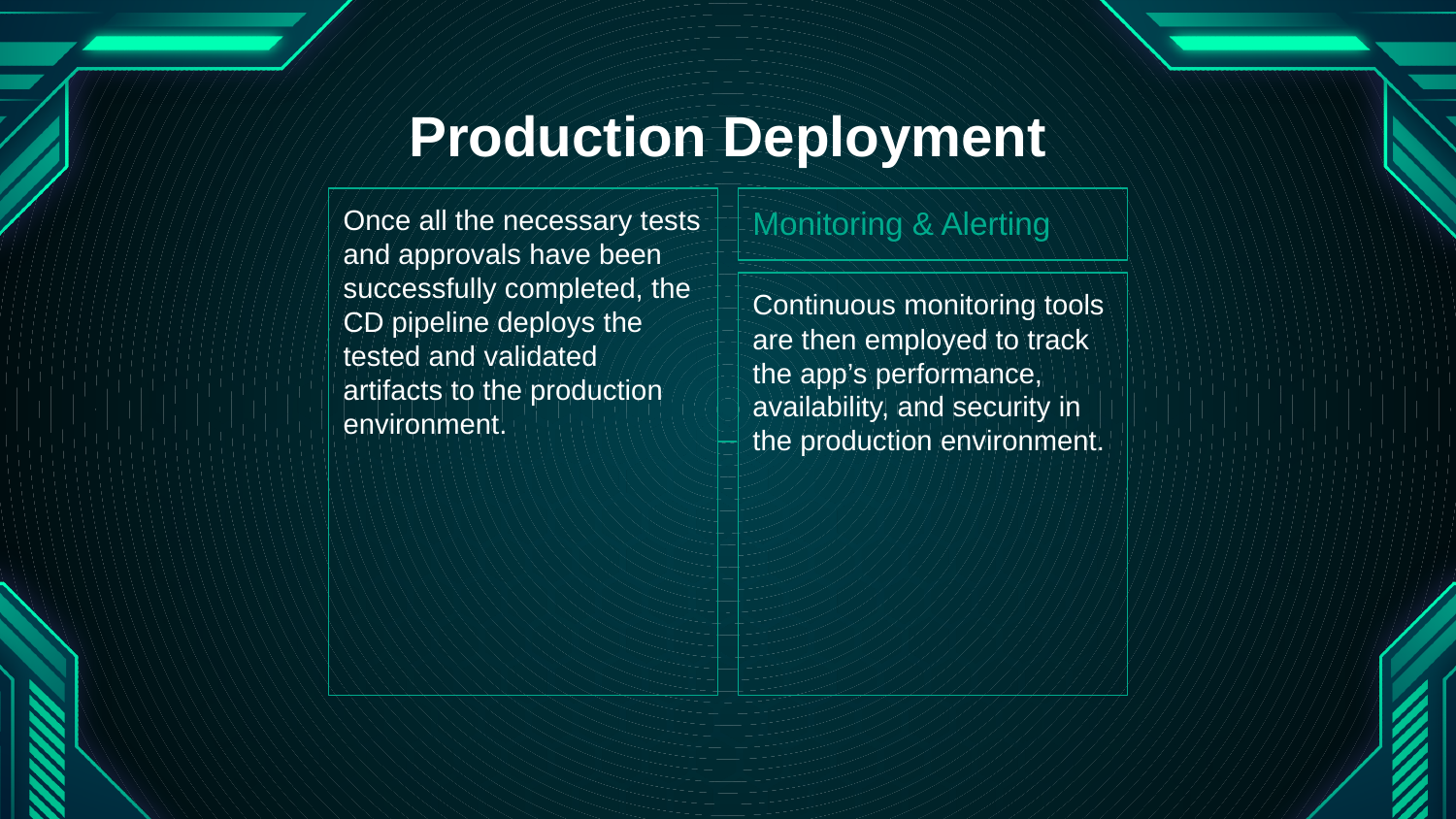

# Production Deployment
Once all the necessary tests and approvals have been successfully completed, the CD pipeline deploys the tested and validated artifacts to the production environment.
Monitoring & Alerting
Continuous monitoring tools are then employed to track the app’s performance, availability, and security in the production environment.